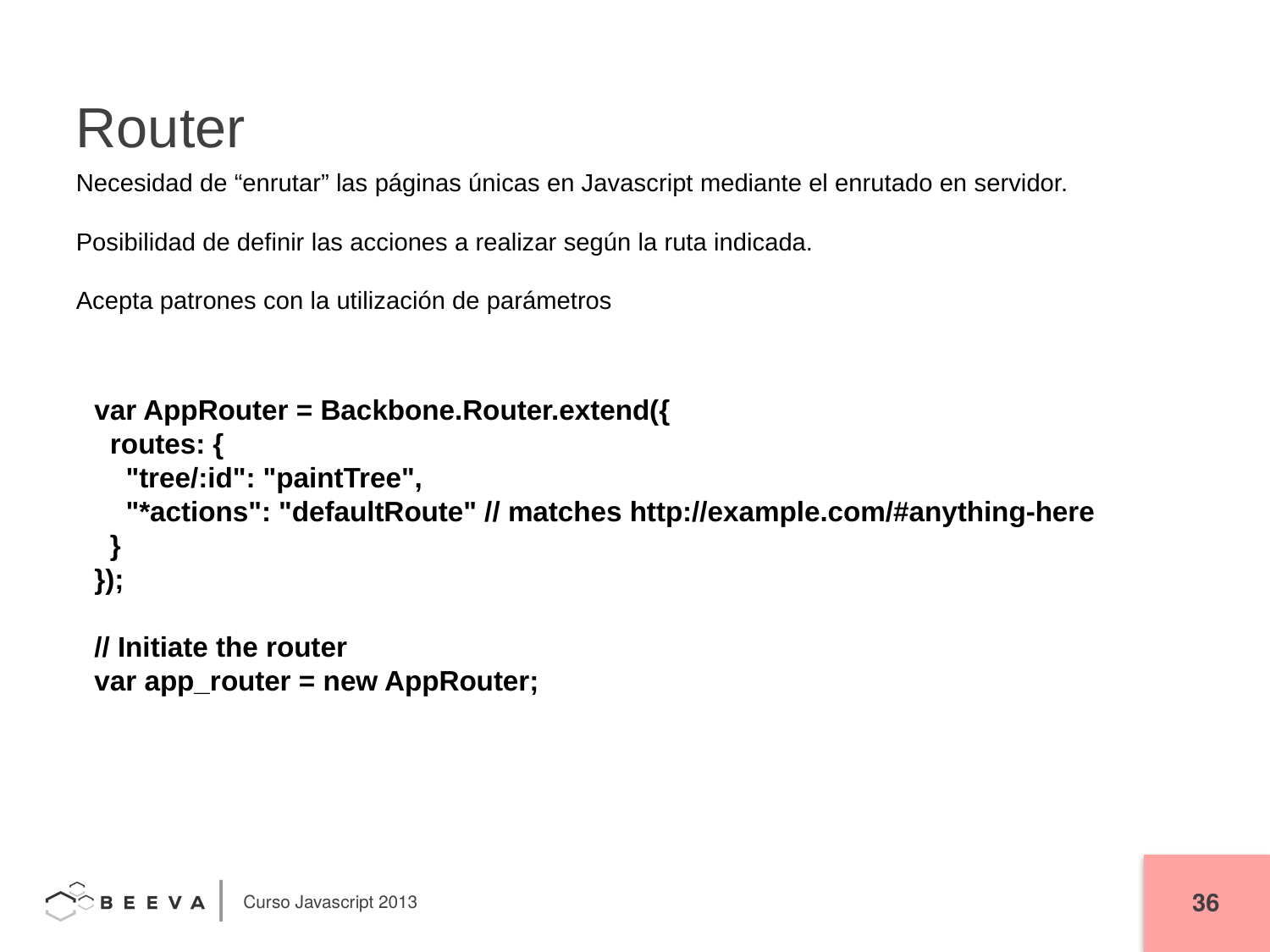

Router
Necesidad de “enrutar” las páginas únicas en Javascript mediante el enrutado en servidor.

Posibilidad de definir las acciones a realizar según la ruta indicada.

Acepta patrones con la utilización de parámetros
var AppRouter = Backbone.Router.extend({
  routes: {
    "tree/:id": "paintTree",
    "*actions": "defaultRoute" // matches http://example.com/#anything-here
  }
});

// Initiate the router
var app_router = new AppRouter;